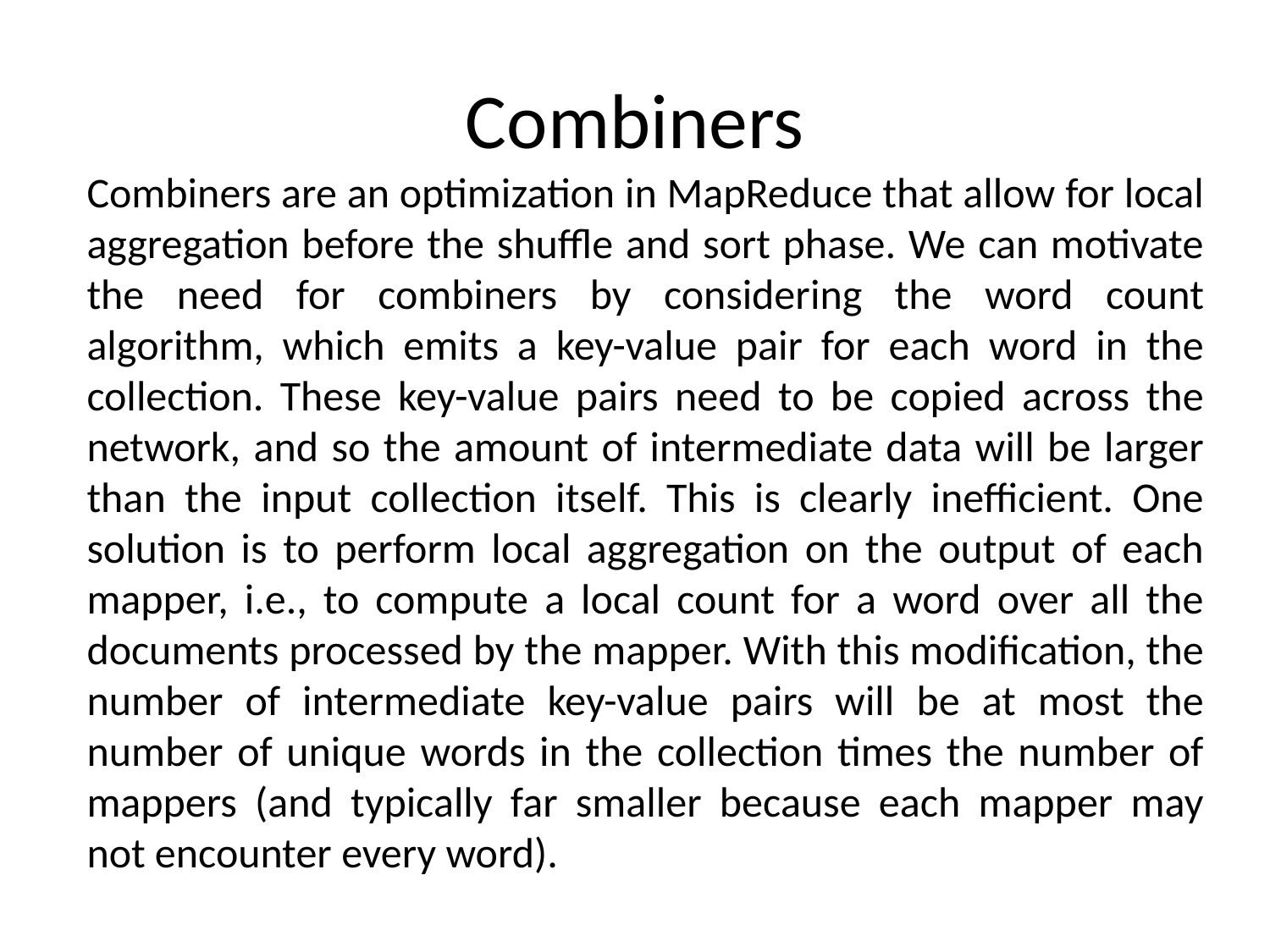

# Combiners
Combiners are an optimization in MapReduce that allow for local aggregation before the shuffle and sort phase. We can motivate the need for combiners by considering the word count algorithm, which emits a key-value pair for each word in the collection. These key-value pairs need to be copied across the network, and so the amount of intermediate data will be larger than the input collection itself. This is clearly inefficient. One solution is to perform local aggregation on the output of each mapper, i.e., to compute a local count for a word over all the documents processed by the mapper. With this modification, the number of intermediate key-value pairs will be at most the number of unique words in the collection times the number of mappers (and typically far smaller because each mapper may not encounter every word).